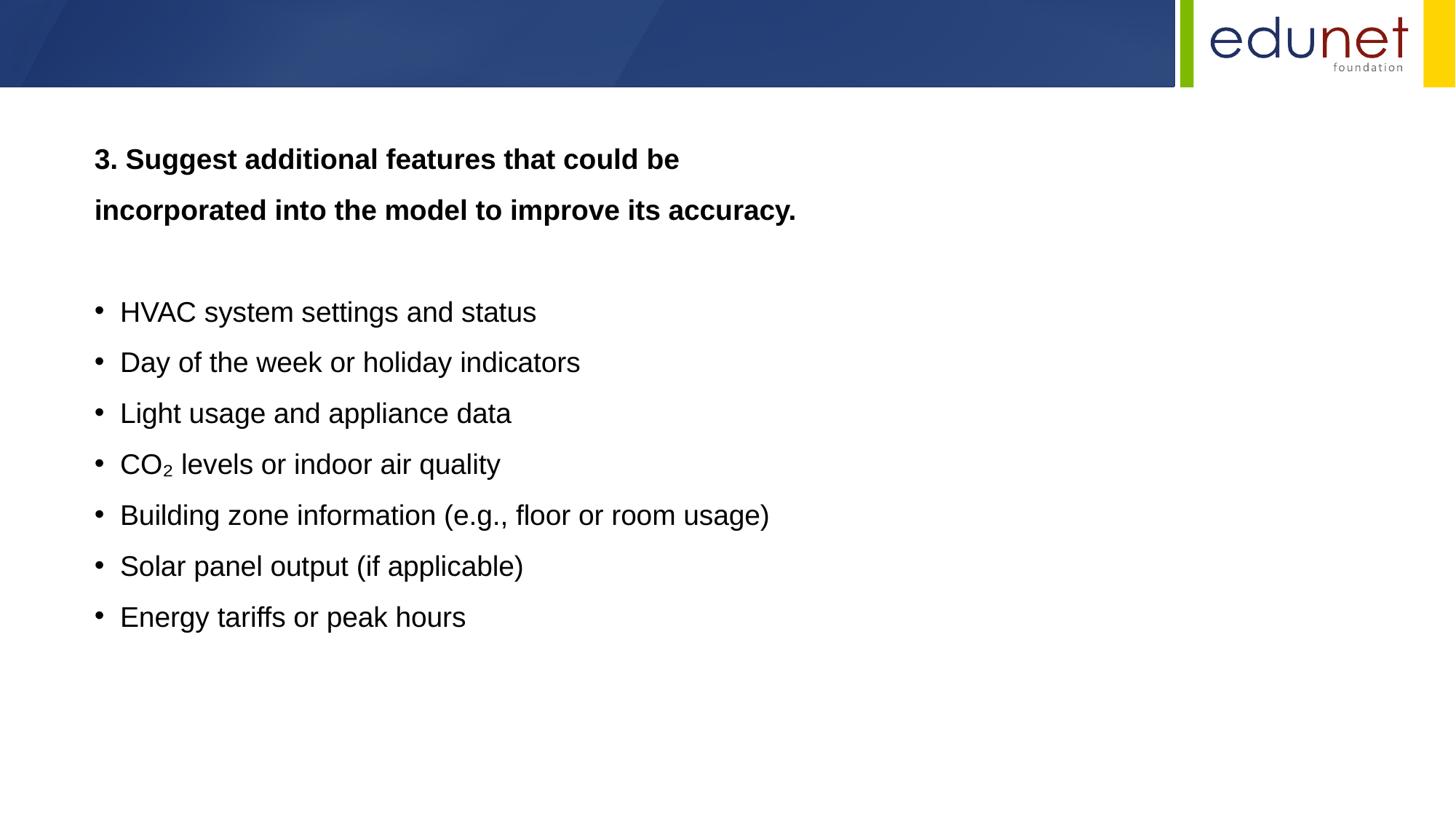

3. Suggest additional features that could be incorporated into the model to improve its accuracy.

HVAC system settings and status
Day of the week or holiday indicators
Light usage and appliance data
CO₂ levels or indoor air quality
Building zone information (e.g., floor or room usage)
Solar panel output (if applicable)
Energy tariffs or peak hours